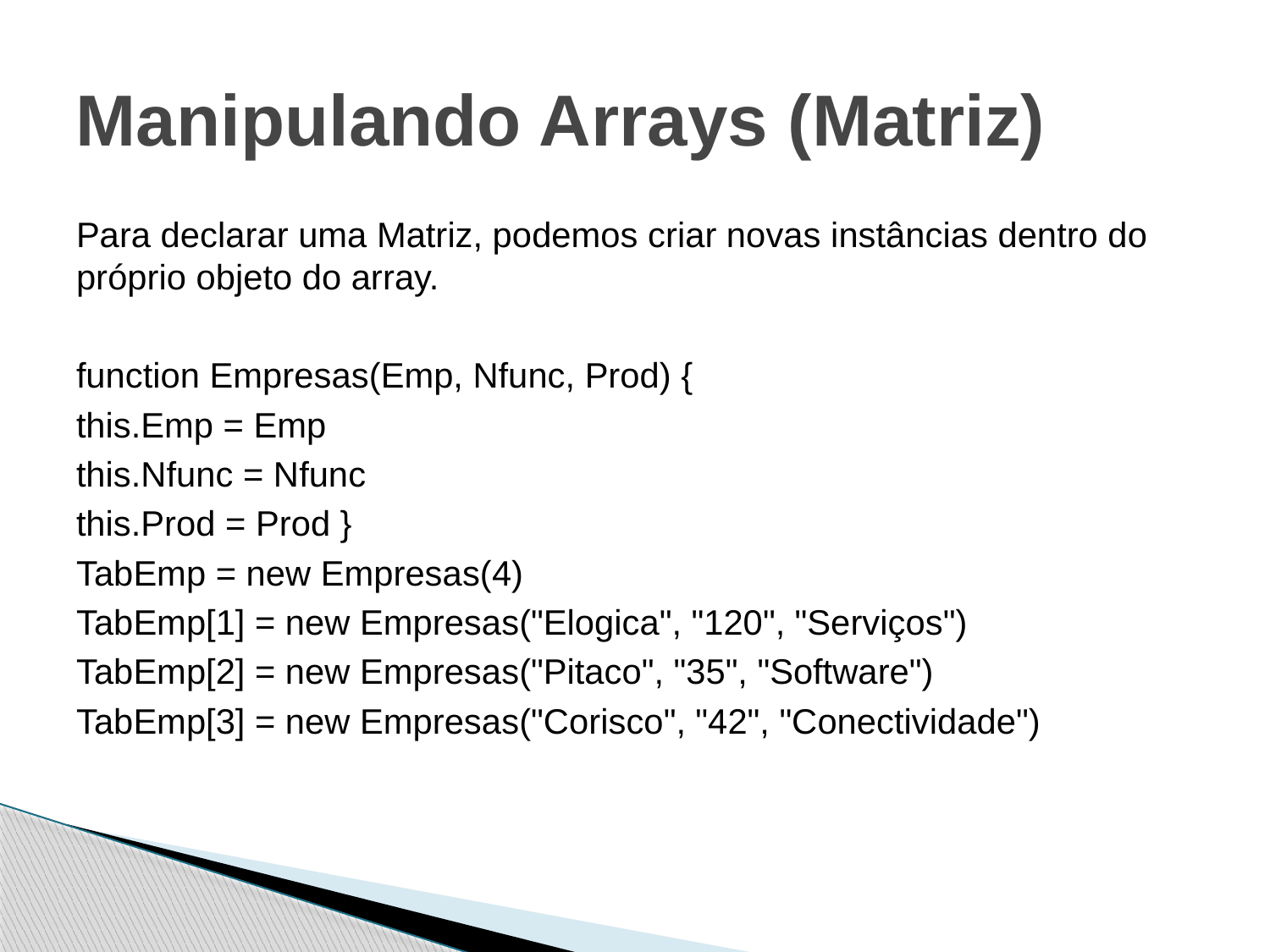

# Manipulando Arrays (Matriz)
Para declarar uma Matriz, podemos criar novas instâncias dentro do próprio objeto do array.

function Empresas(Emp, Nfunc, Prod) {
this.Emp = Emp
this.Nfunc = Nfunc
this.Prod = Prod }
TabEmp = new Empresas(4)
TabEmp[1] = new Empresas("Elogica", "120", "Serviços")
TabEmp[2] = new Empresas("Pitaco", "35", "Software")
TabEmp[3] = new Empresas("Corisco", "42", "Conectividade")